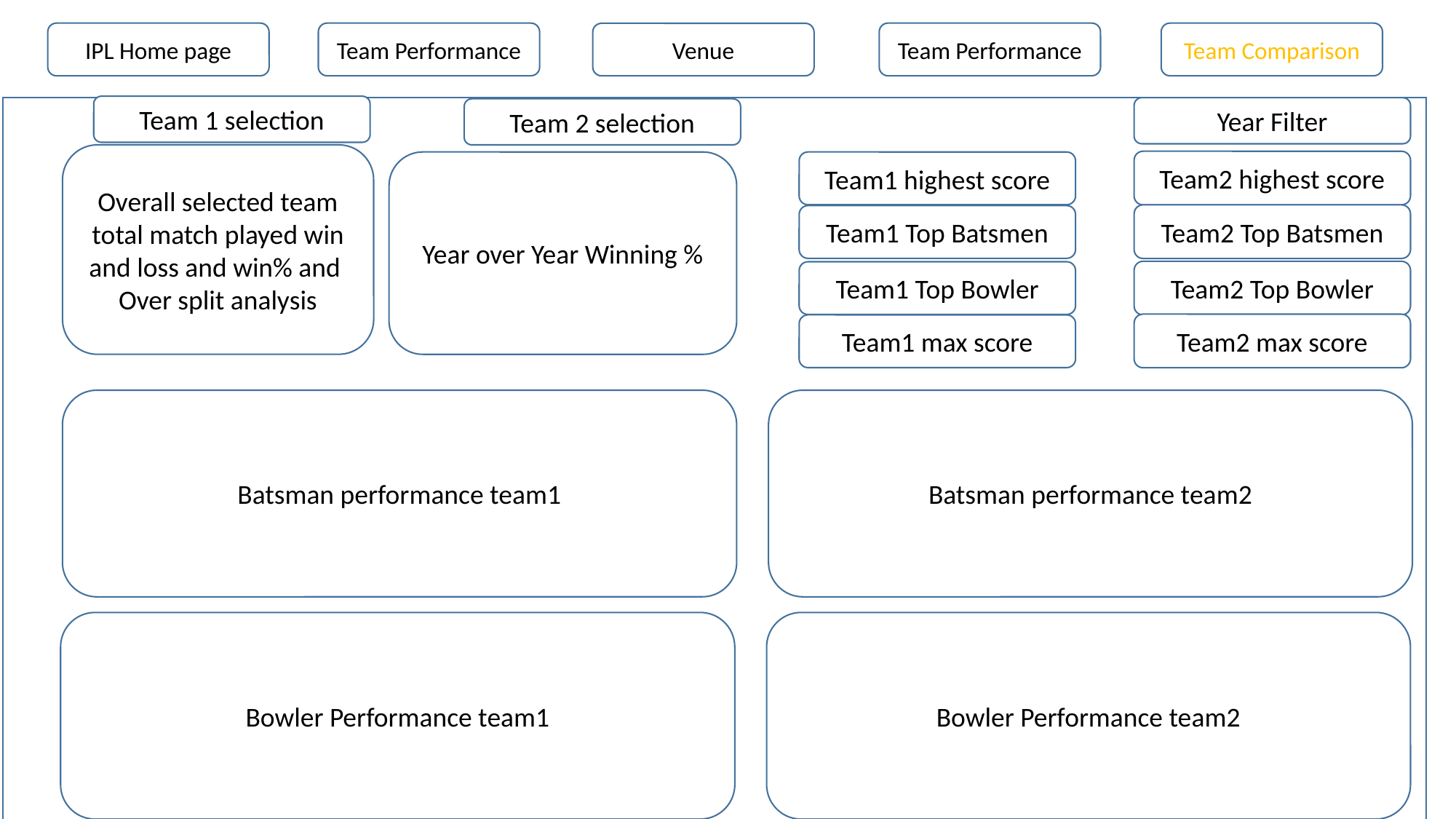

IPL Home page
Team Performance
Team Performance
Team Comparison
Venue
Team 1 selection

Year Filter
Team 2 selection
Overall selected team total match played win and loss and win% and
Over split analysis
Team2 highest score
Team1 highest score
Year over Year Winning %
Team2 Top Batsmen
Team1 Top Batsmen
Team2 Top Bowler
Team1 Top Bowler
Team2 max score
Team1 max score
Batsman performance team1
Batsman performance team2
Bowler Performance team1
Bowler Performance team2